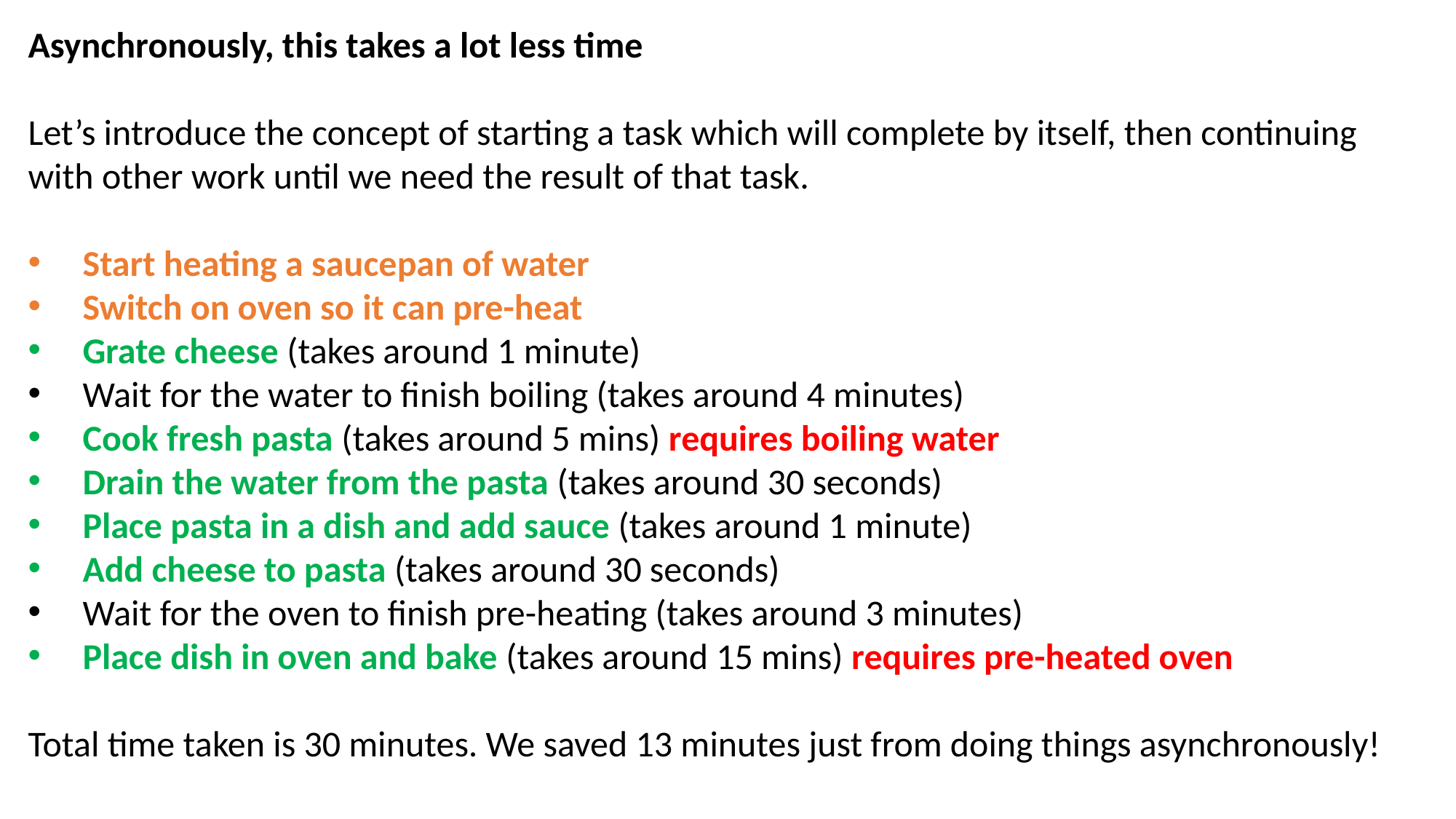

Asynchronously, this takes a lot less time

Let’s introduce the concept of starting a task which will complete by itself, then continuing with other work until we need the result of that task.
Start heating a saucepan of water
Switch on oven so it can pre-heat
Grate cheese (takes around 1 minute)
Wait for the water to finish boiling (takes around 4 minutes)
Cook fresh pasta (takes around 5 mins) requires boiling water
Drain the water from the pasta (takes around 30 seconds)
Place pasta in a dish and add sauce (takes around 1 minute)
Add cheese to pasta (takes around 30 seconds)
Wait for the oven to finish pre-heating (takes around 3 minutes)
Place dish in oven and bake (takes around 15 mins) requires pre-heated oven

Total time taken is 30 minutes. We saved 13 minutes just from doing things asynchronously!